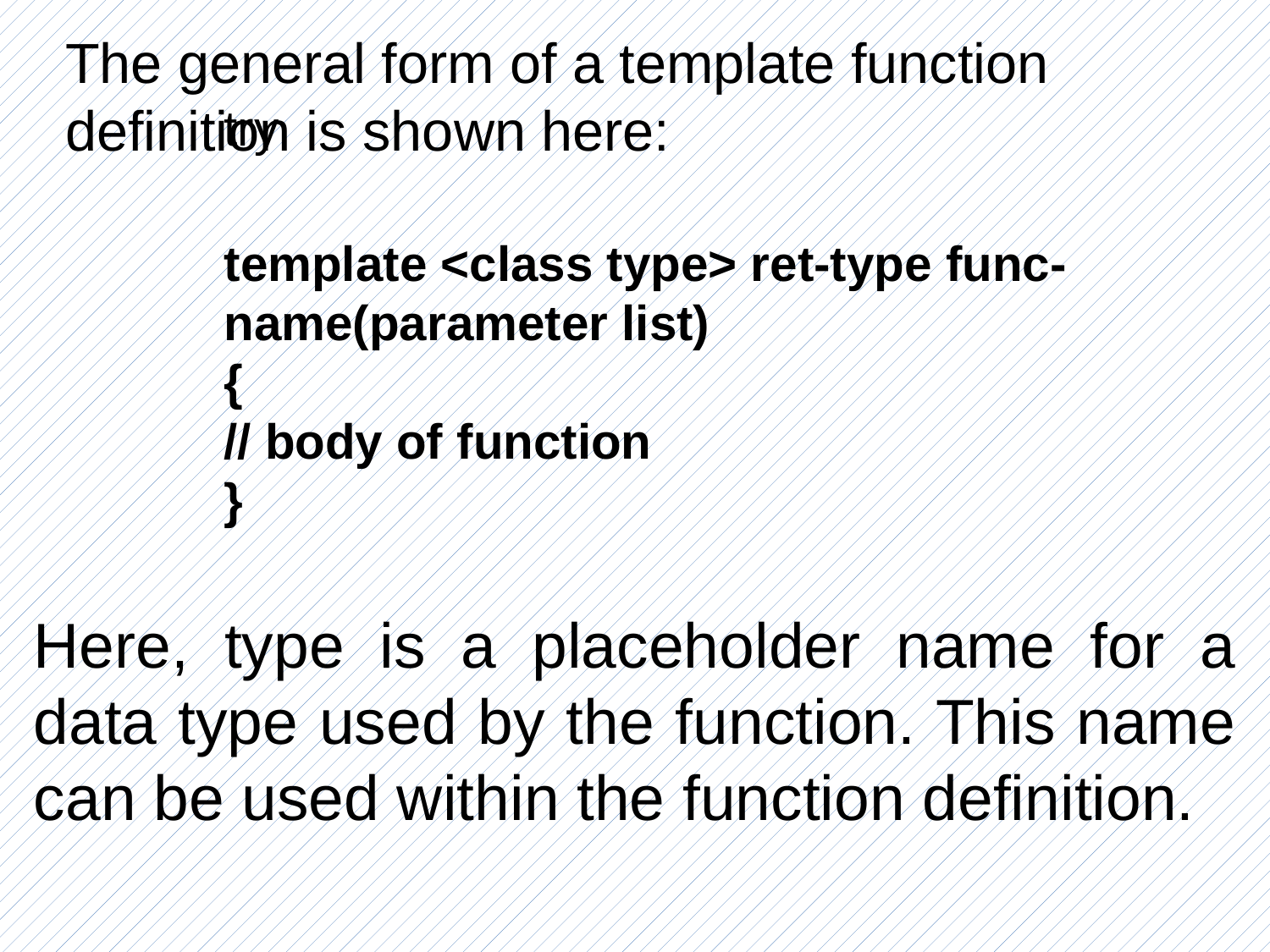

The general form of a template function definition is shown here:
try

template <class type> ret-type func-name(parameter list)
{
// body of function
}

Here, type is a placeholder name for a data type used by the function. This name can be used within the function definition.